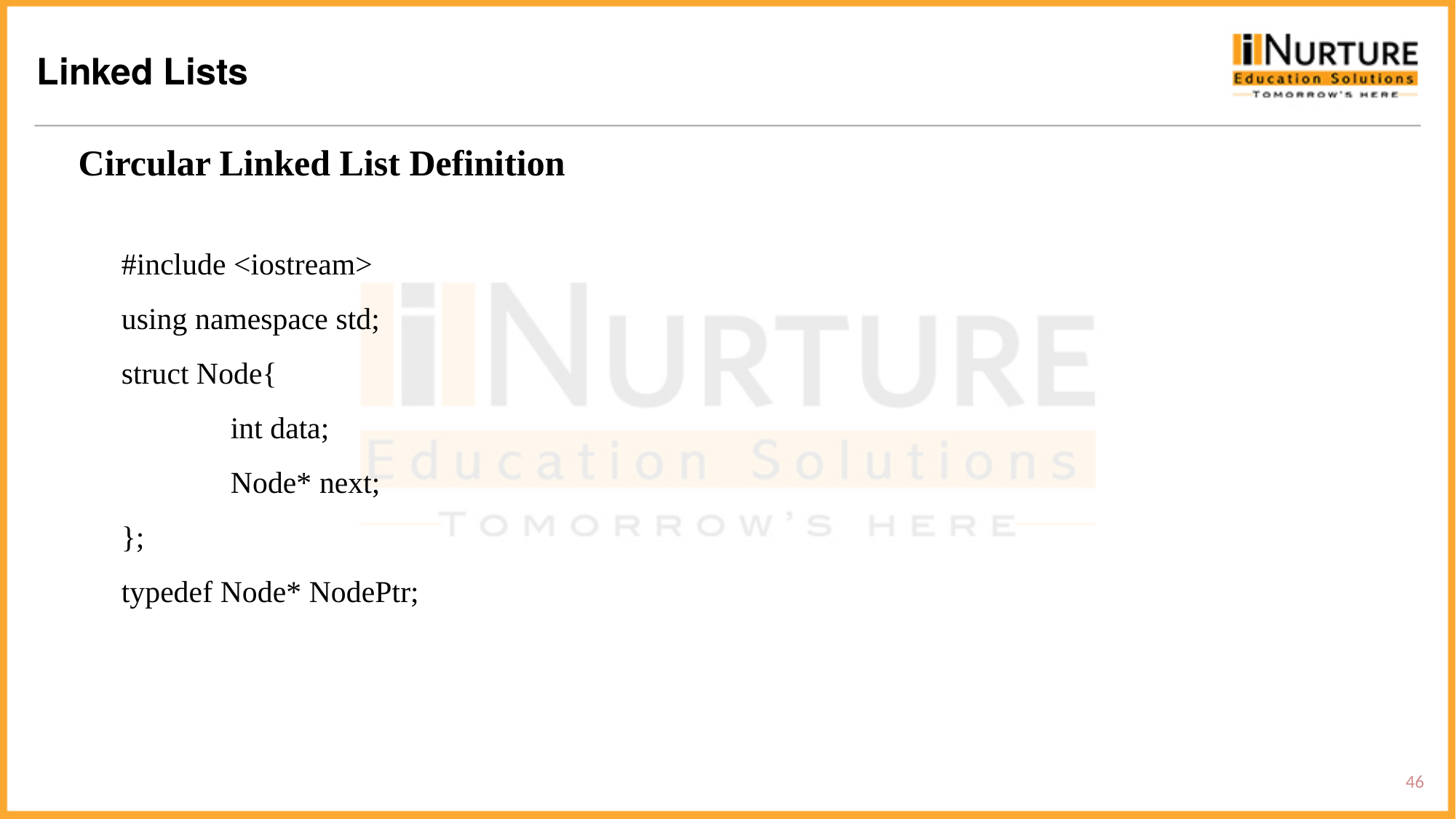

Linked Lists
Circular Linked List Definition

#include <iostream>
using namespace std;
struct Node{
	int data;
	Node* next;
};
typedef Node* NodePtr;

46